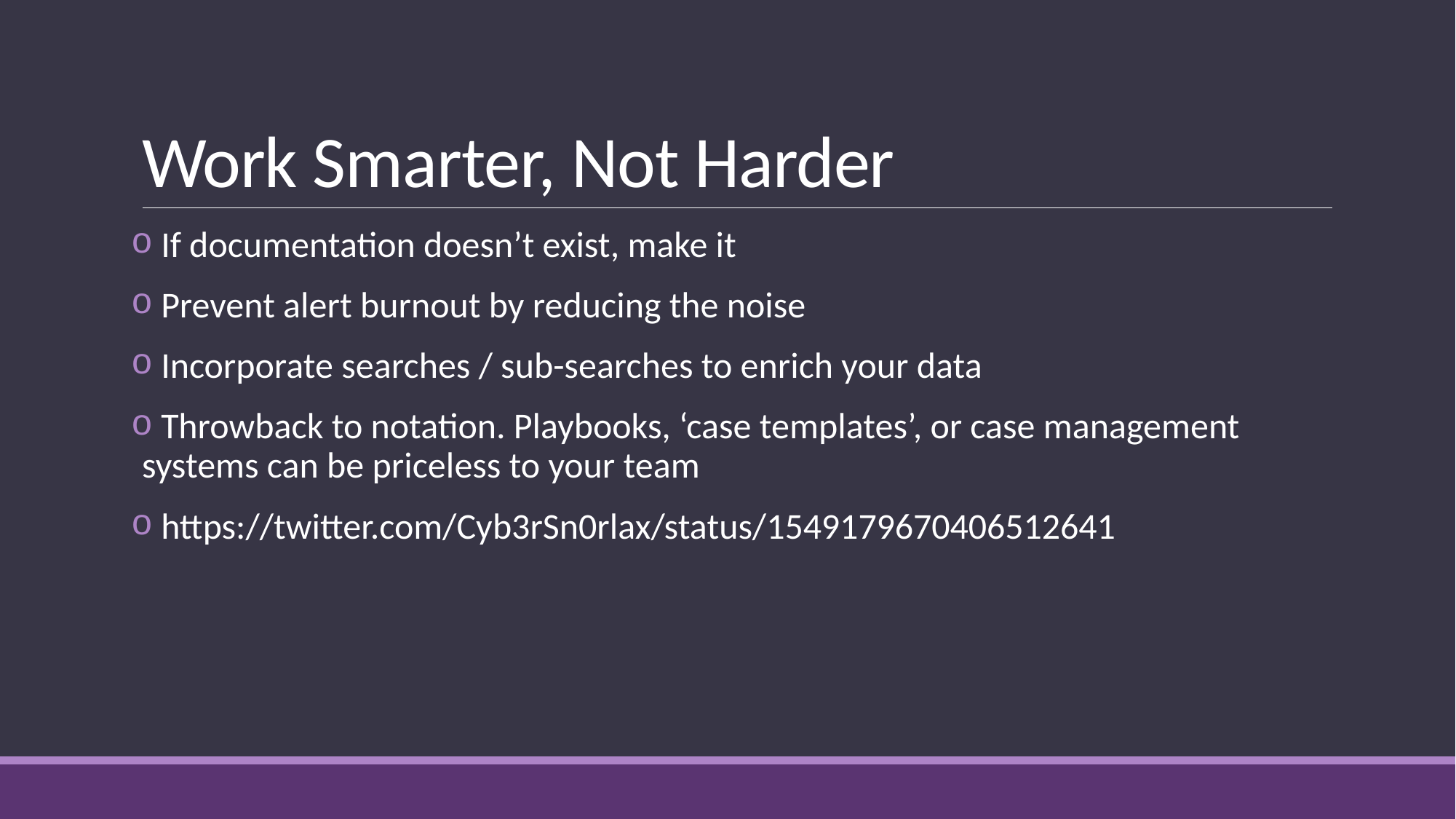

# Work Smarter, Not Harder
 If documentation doesn’t exist, make it
 Prevent alert burnout by reducing the noise
 Incorporate searches / sub-searches to enrich your data
 Throwback to notation. Playbooks, ‘case templates’, or case management systems can be priceless to your team
 https://twitter.com/Cyb3rSn0rlax/status/1549179670406512641